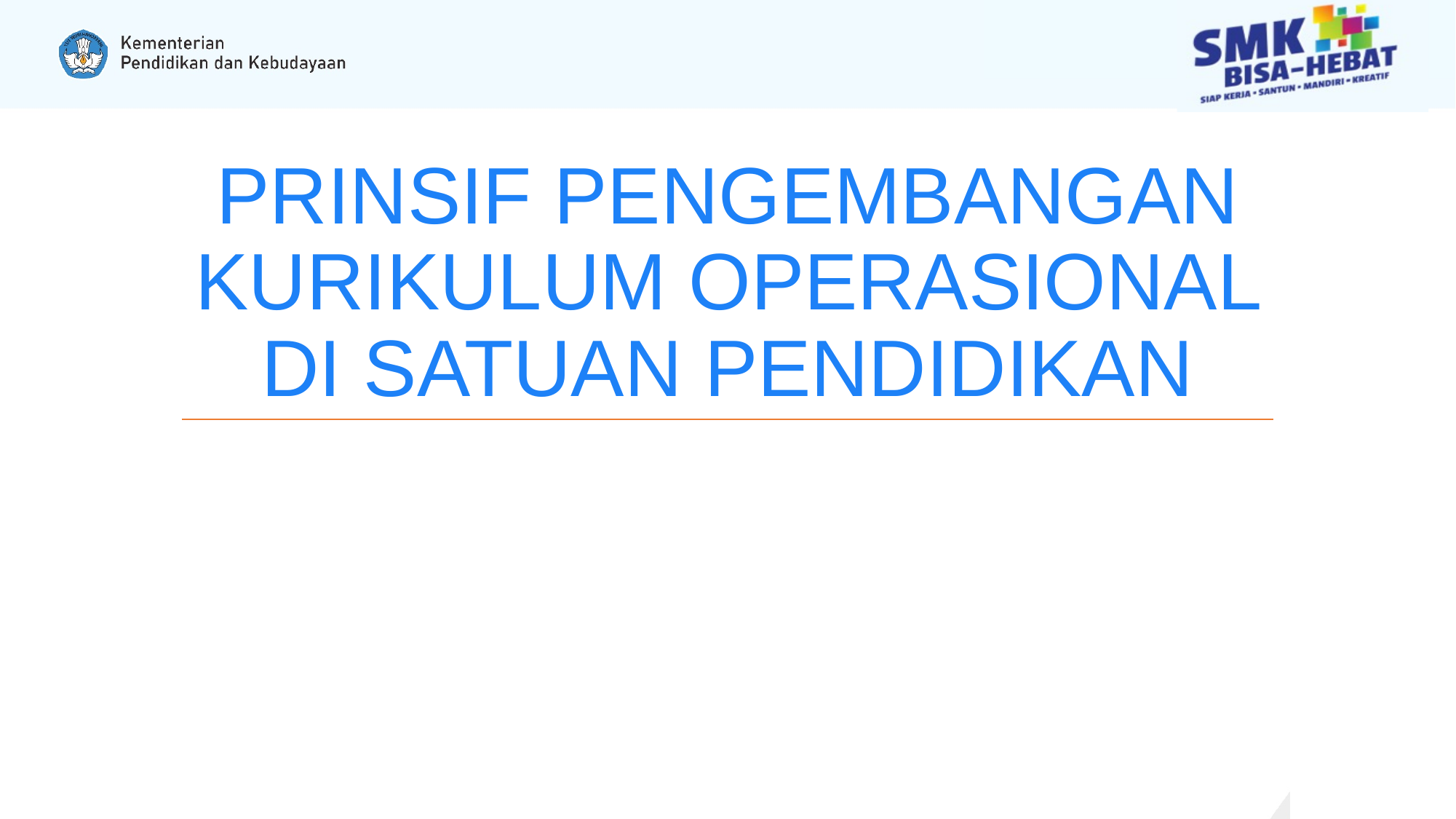

# PRINSIF PENGEMBANGAN KURIKULUM OPERASIONAL DI SATUAN PENDIDIKAN